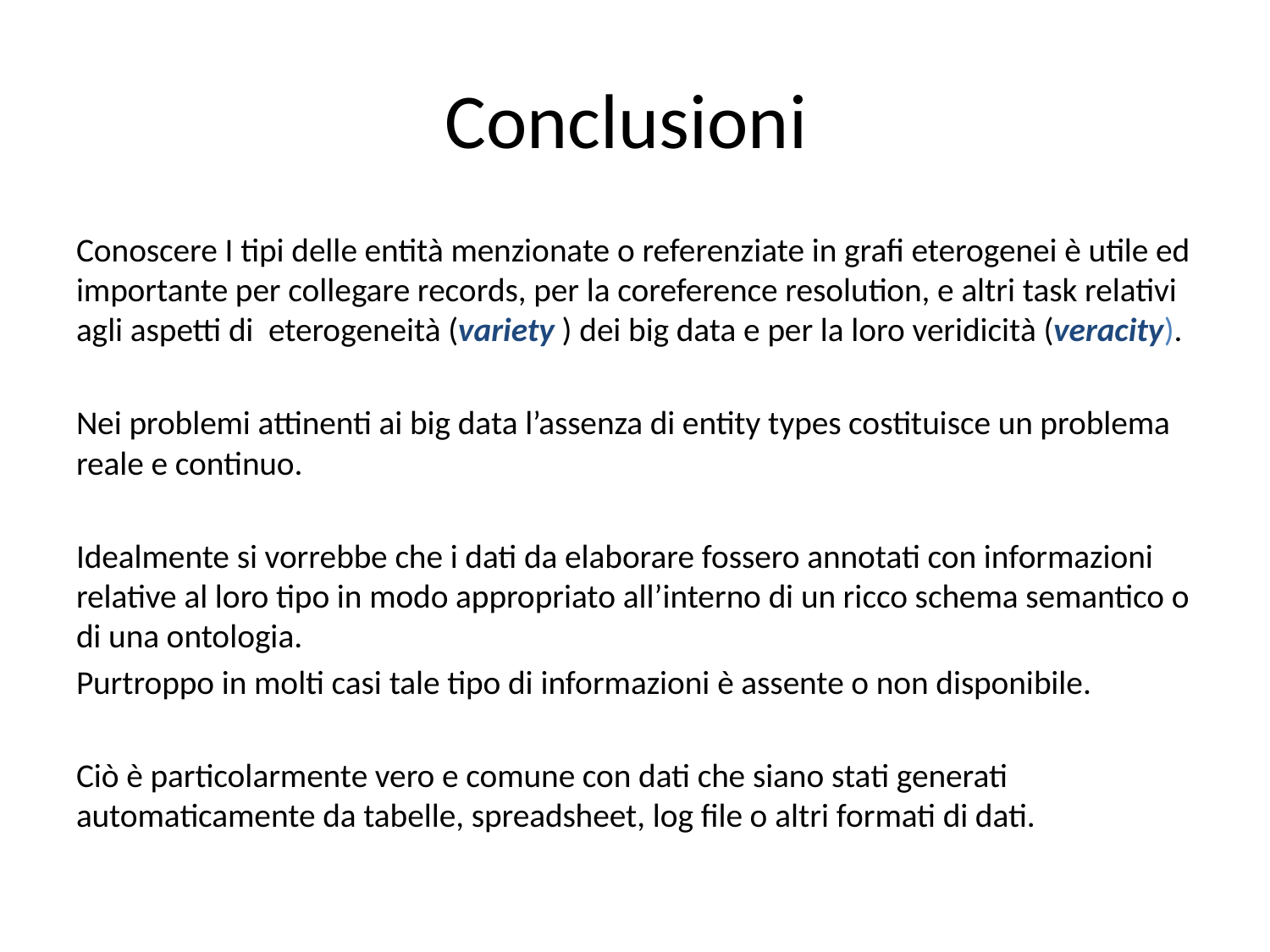

# Conclusioni
Conoscere I tipi delle entità menzionate o referenziate in grafi eterogenei è utile ed importante per collegare records, per la coreference resolution, e altri task relativi agli aspetti di  eterogeneità (variety ) dei big data e per la loro veridicità (veracity).

Nei problemi attinenti ai big data l’assenza di entity types costituisce un problema reale e continuo.

Idealmente si vorrebbe che i dati da elaborare fossero annotati con informazioni relative al loro tipo in modo appropriato all’interno di un ricco schema semantico o di una ontologia.
Purtroppo in molti casi tale tipo di informazioni è assente o non disponibile.

Ciò è particolarmente vero e comune con dati che siano stati generati automaticamente da tabelle, spreadsheet, log file o altri formati di dati.